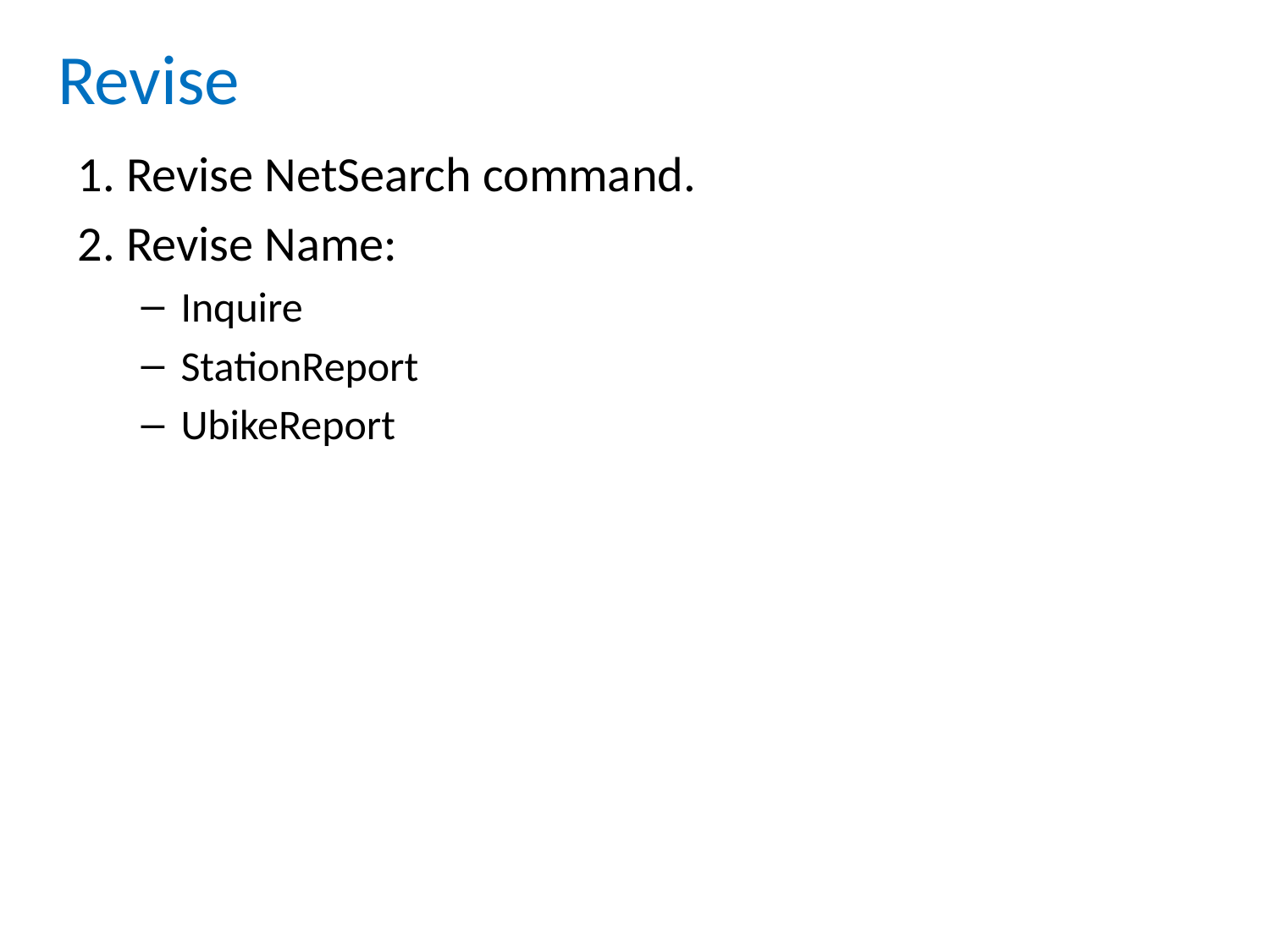

# Revise
1. Revise NetSearch command.
2. Revise Name:
Inquire
StationReport
UbikeReport